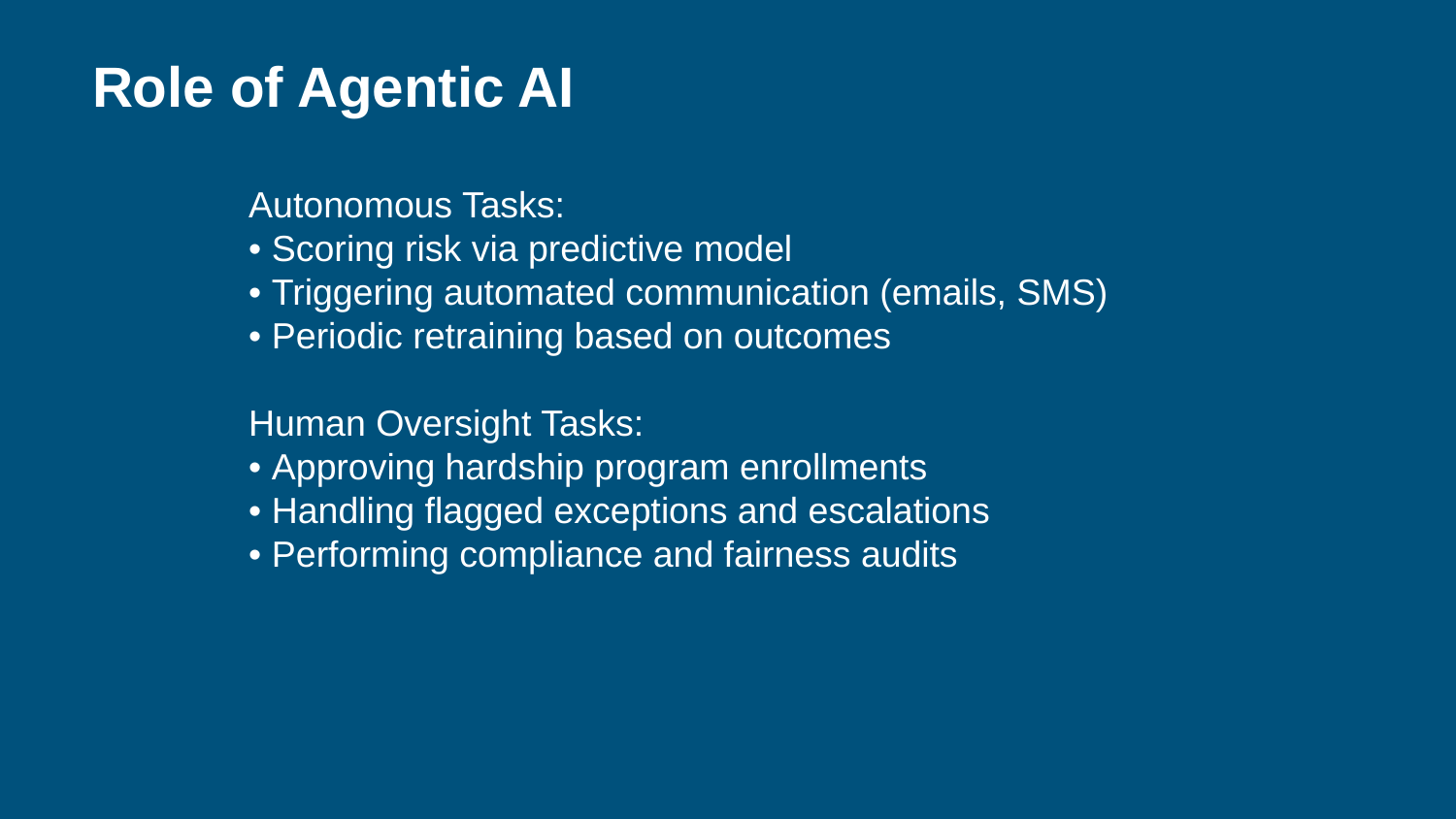

Role of Agentic AI

Autonomous Tasks:
• Scoring risk via predictive model
• Triggering automated communication (emails, SMS)
• Periodic retraining based on outcomes

Human Oversight Tasks:
• Approving hardship program enrollments
• Handling flagged exceptions and escalations
• Performing compliance and fairness audits